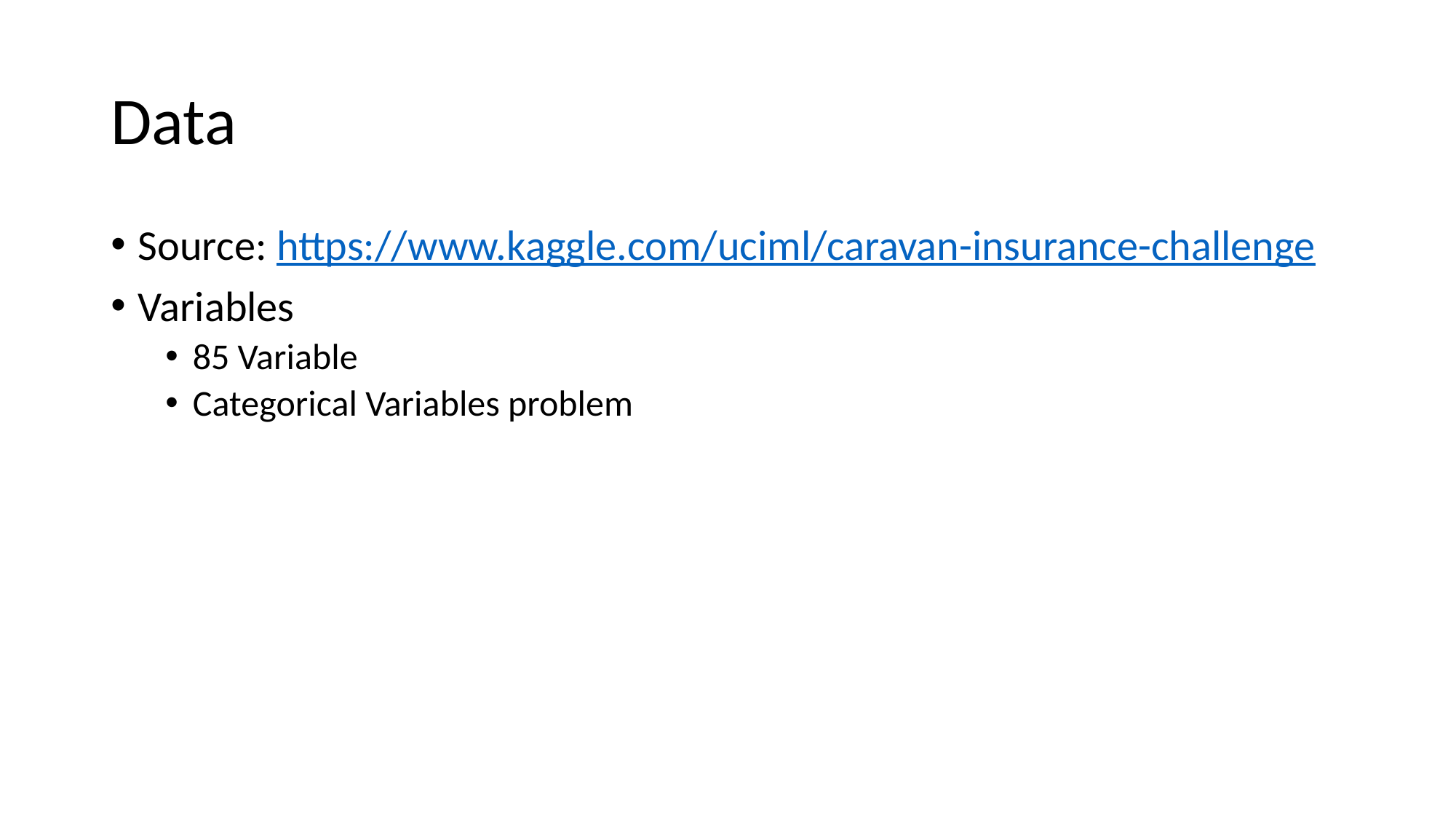

# Data
Source: https://www.kaggle.com/uciml/caravan-insurance-challenge
Variables
85 Variable
Categorical Variables problem